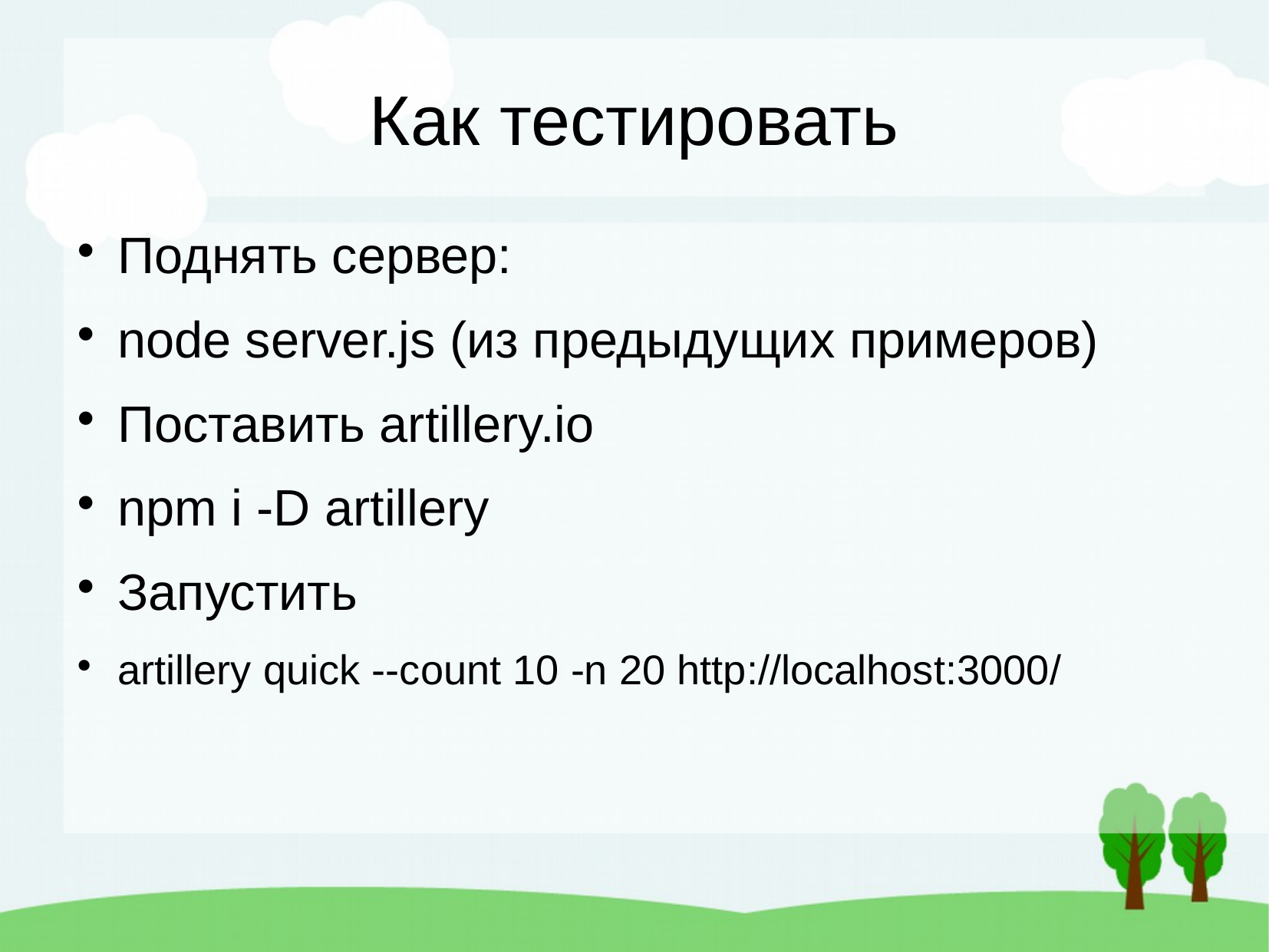

Как тестировать
Поднять сервер:
node server.js (из предыдущих примеров)
Поставить artillery.io
npm i -D artillery
Запустить
artillery quick --count 10 -n 20 http://localhost:3000/